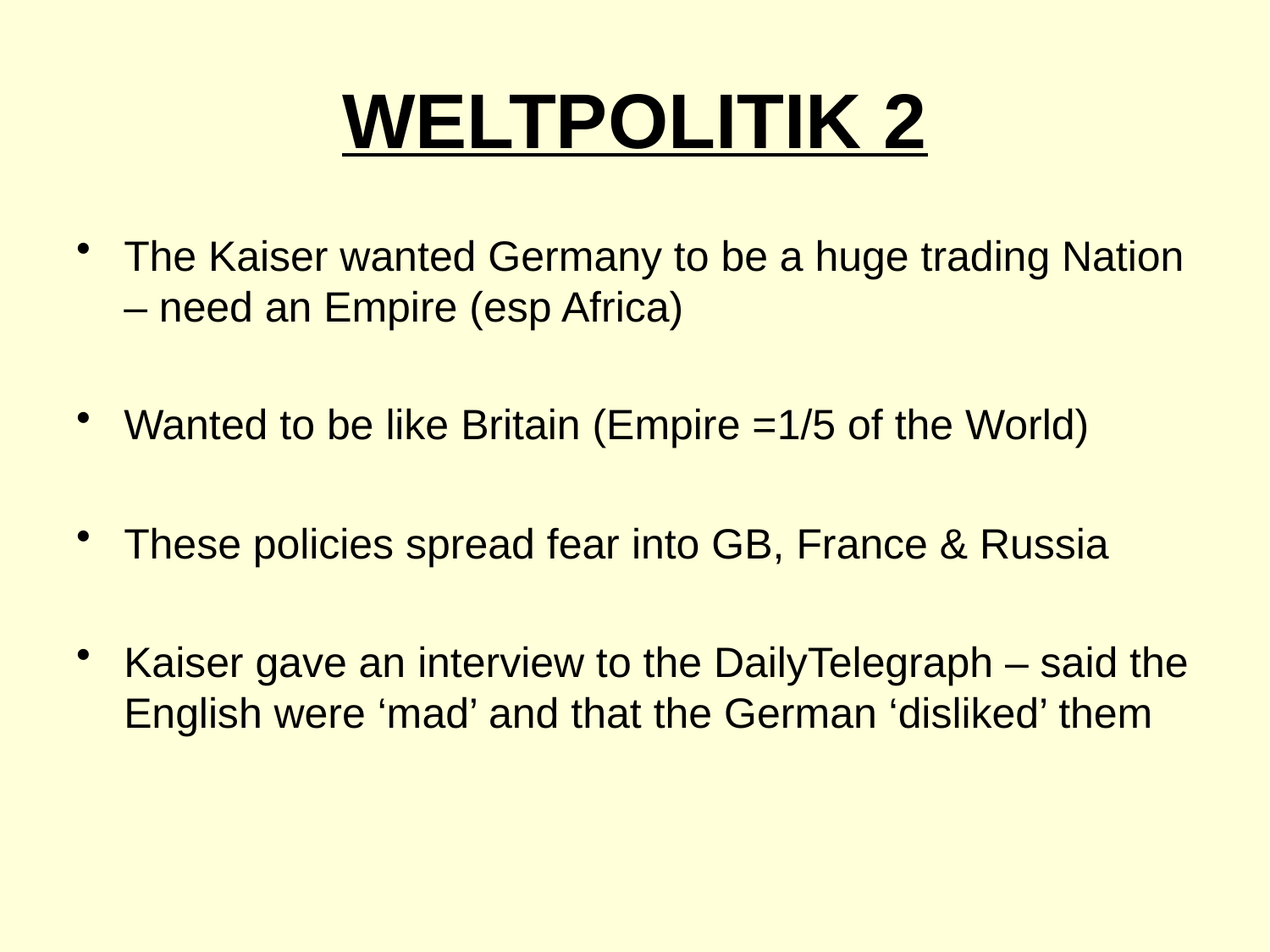

# WELTPOLITIK 2
The Kaiser wanted Germany to be a huge trading Nation – need an Empire (esp Africa)

Wanted to be like Britain (Empire =1/5 of the World)

These policies spread fear into GB, France & Russia

Kaiser gave an interview to the DailyTelegraph – said the English were ‘mad’ and that the German ‘disliked’ them